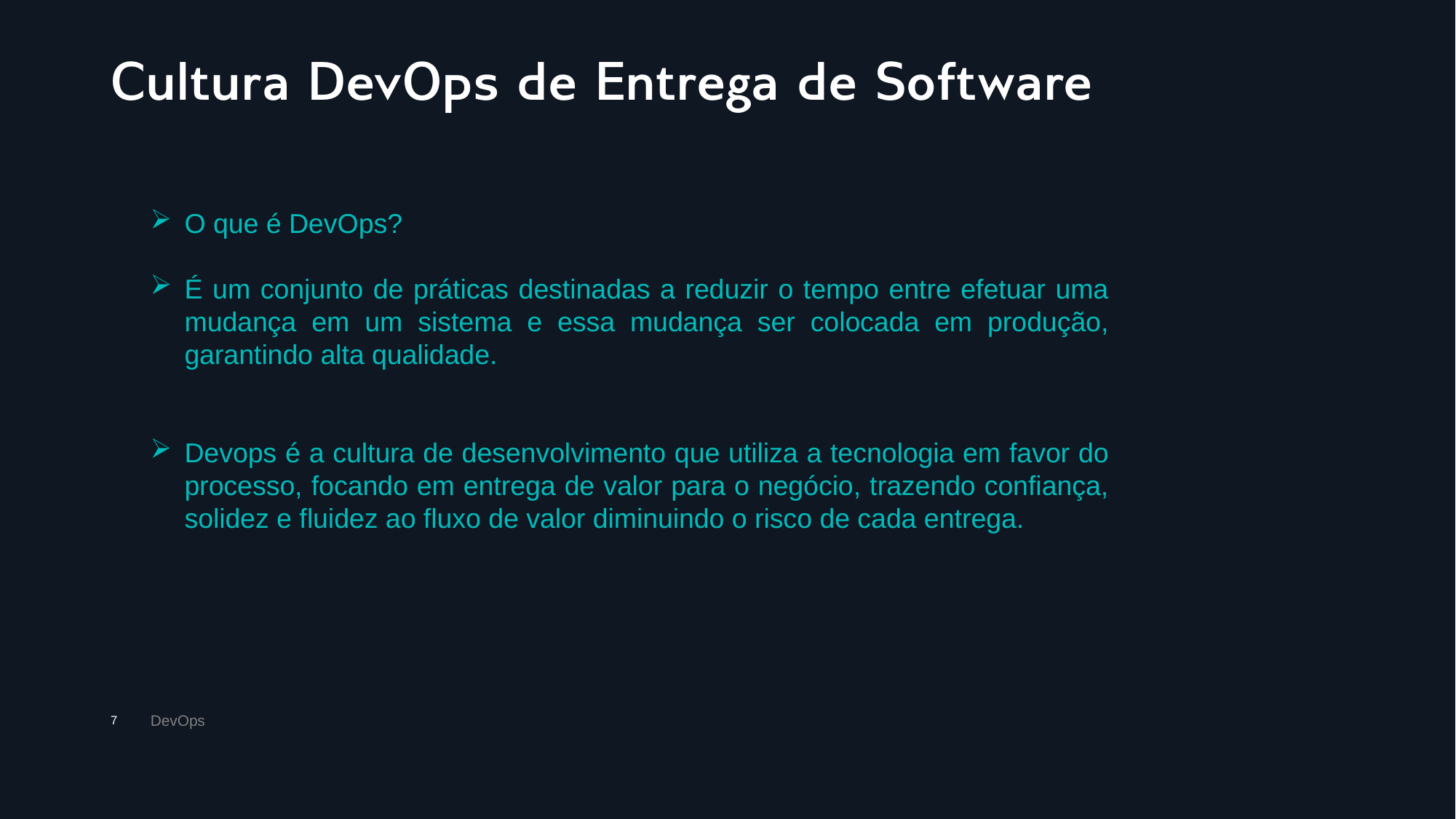

# Cultura DevOps de Entrega de Software

O que é DevOps?

É um conjunto de práticas destinadas a reduzir o tempo entre efetuar uma mudança em um sistema e essa mudança ser colocada em produção, garantindo alta qualidade.

Devops é a cultura de desenvolvimento que utiliza a tecnologia em favor do processo, focando em entrega de valor para o negócio, trazendo confiança, solidez e fluidez ao fluxo de valor diminuindo o risco de cada entrega.

DevOps
7